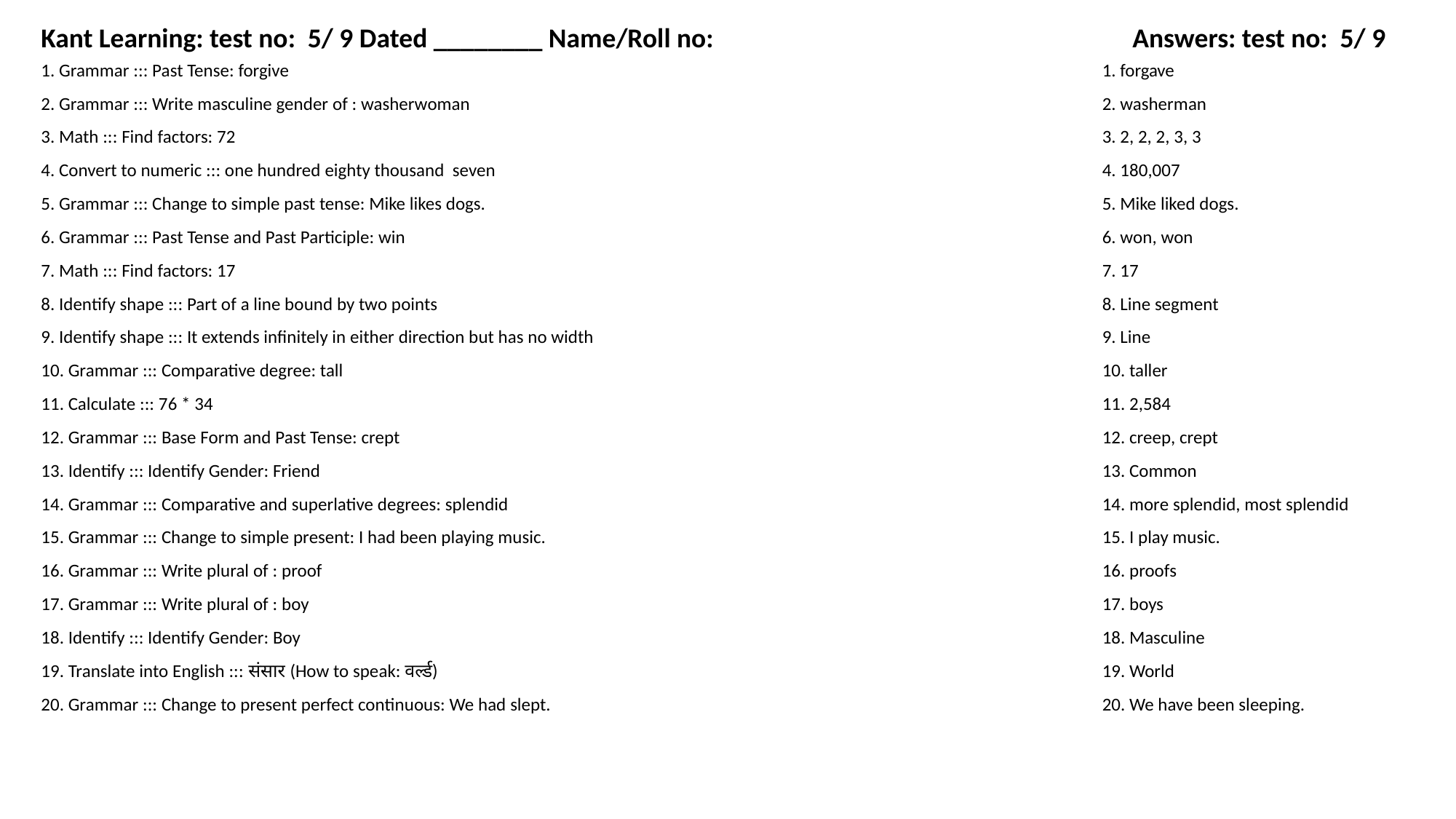

Kant Learning: test no:  5/ 9 Dated ________ Name/Roll no:
Answers: test no:  5/ 9
1. Grammar ::: Past Tense: forgive
1. forgave
2. Grammar ::: Write masculine gender of : washerwoman
2. washerman
3. Math ::: Find factors: 72
3. 2, 2, 2, 3, 3
4. Convert to numeric ::: one hundred eighty thousand  seven
4. 180,007
5. Grammar ::: Change to simple past tense: Mike likes dogs.
5. Mike liked dogs.
6. Grammar ::: Past Tense and Past Participle: win
6. won, won
7. Math ::: Find factors: 17
7. 17
8. Identify shape ::: Part of a line bound by two points
8. Line segment
9. Identify shape ::: It extends infinitely in either direction but has no width
9. Line
10. Grammar ::: Comparative degree: tall
10. taller
11. Calculate ::: 76 * 34
11. 2,584
12. Grammar ::: Base Form and Past Tense: crept
12. creep, crept
13. Identify ::: Identify Gender: Friend
13. Common
14. Grammar ::: Comparative and superlative degrees: splendid
14. more splendid, most splendid
15. Grammar ::: Change to simple present: I had been playing music.
15. I play music.
16. Grammar ::: Write plural of : proof
16. proofs
17. Grammar ::: Write plural of : boy
17. boys
18. Identify ::: Identify Gender: Boy
18. Masculine
19. Translate into English ::: संसार (How to speak: वर्ल्ड)
19. World
20. Grammar ::: Change to present perfect continuous: We had slept.
20. We have been sleeping.